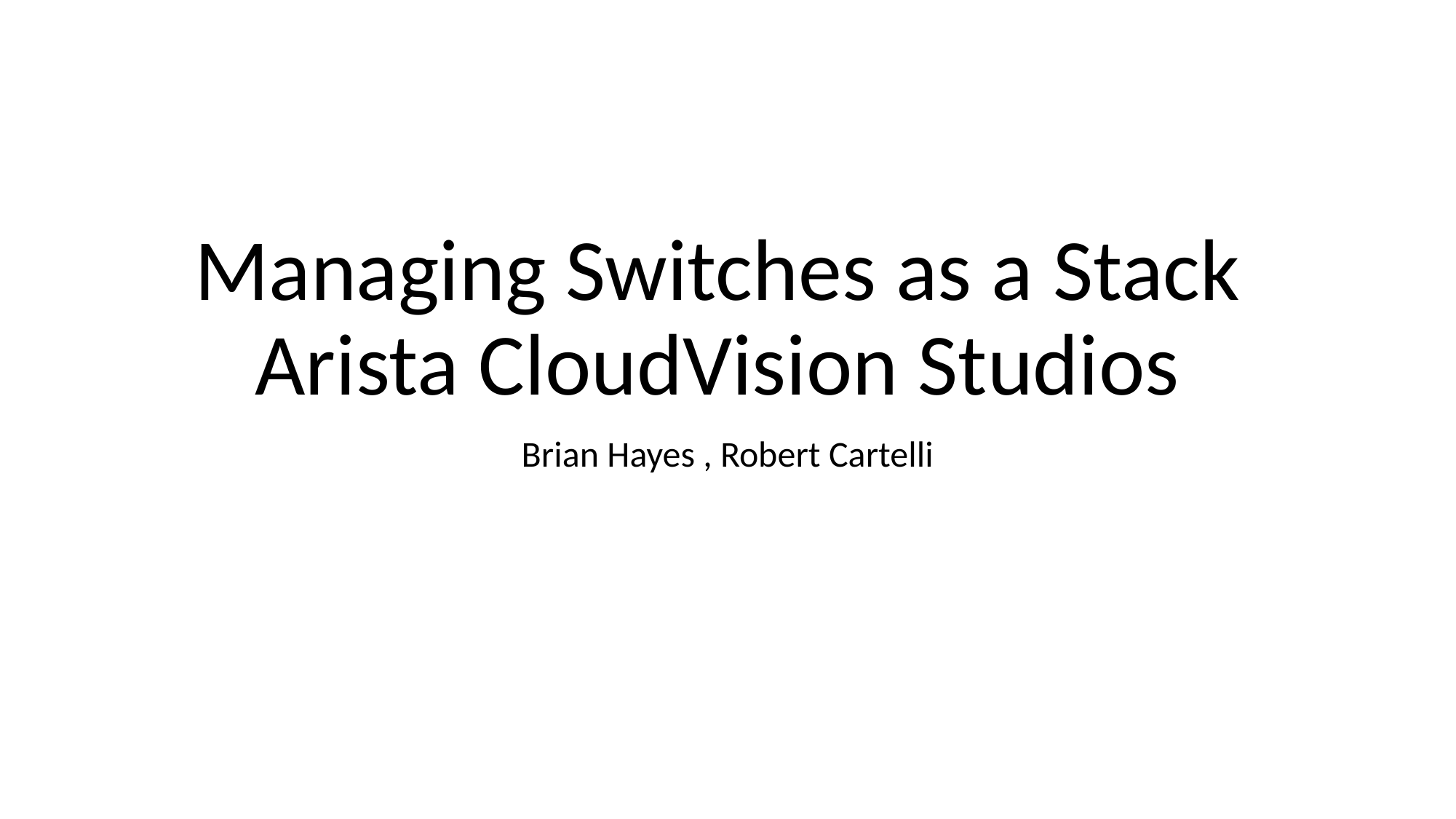

# Managing Switches as a Stack  Arista CloudVision Studios
Brian Hayes , Robert Cartelli